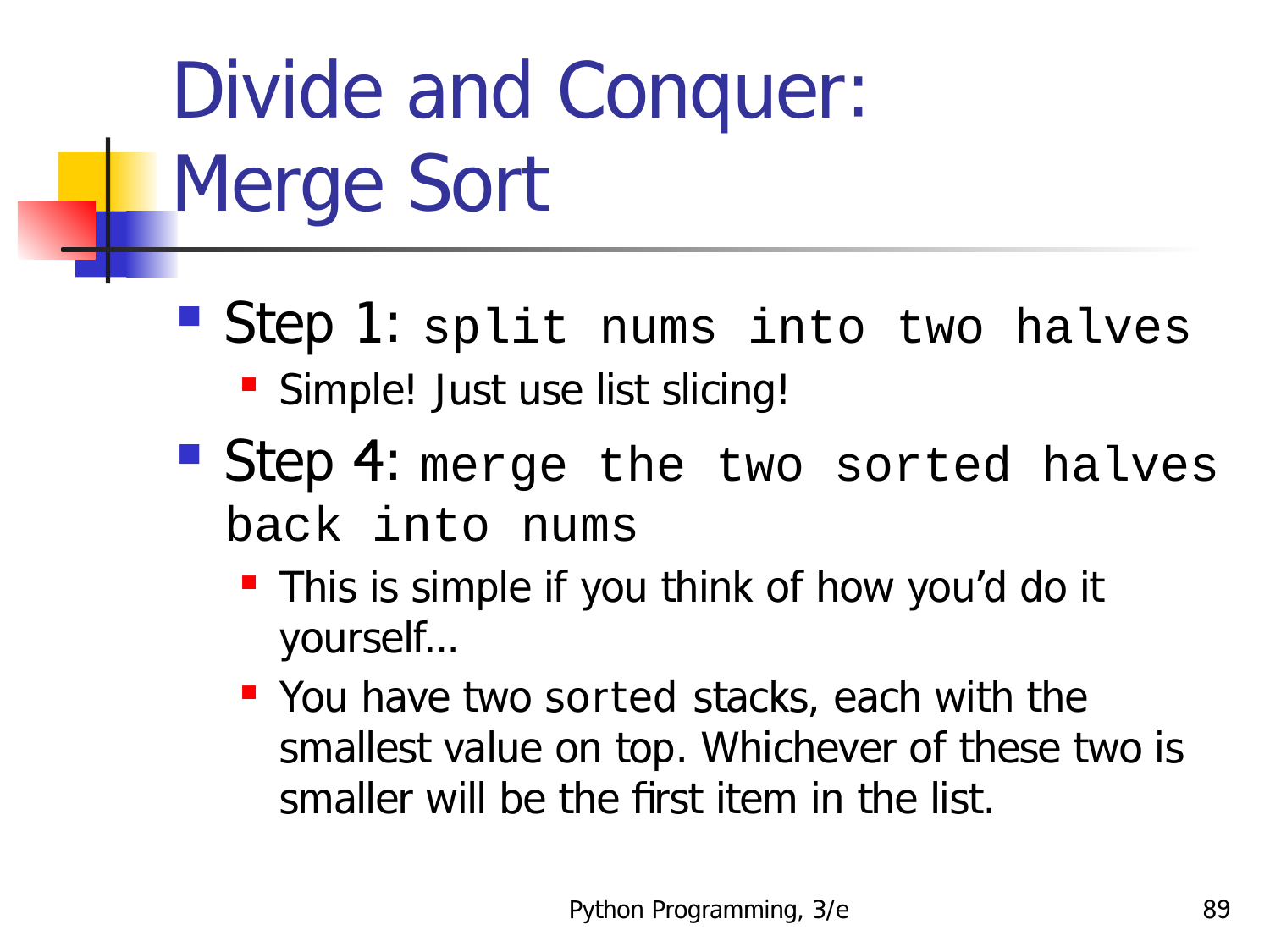

# Divide and Conquer: Merge Sort
Step 1: split nums into two halves
Simple! Just use list slicing!
Step 4: merge the two sorted halves back into nums
This is simple if you think of how you’d do it yourself…
You have two sorted stacks, each with the smallest value on top. Whichever of these two is smaller will be the first item in the list.
Python Programming, 3/e
89